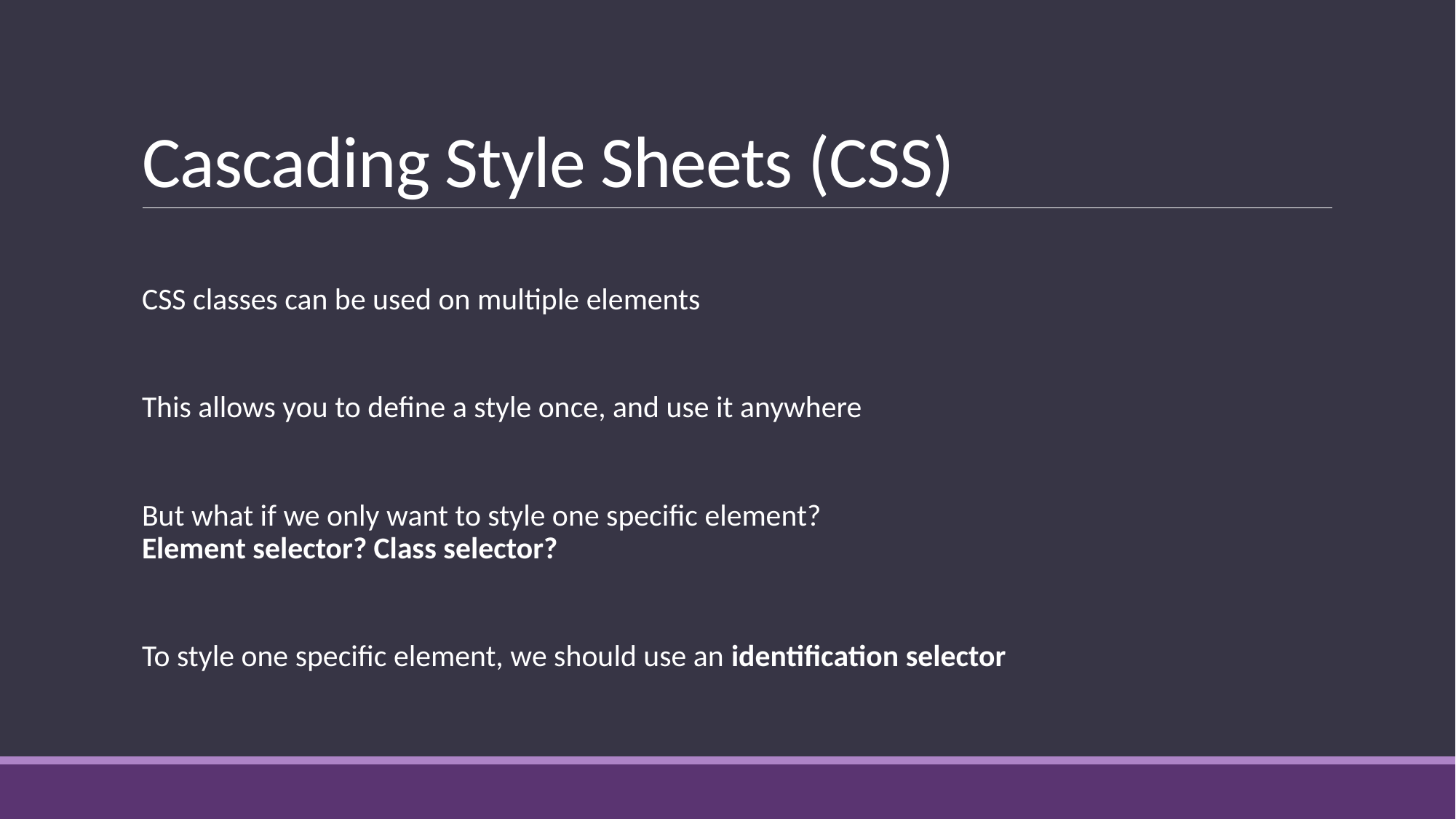

# Cascading Style Sheets (CSS)

CSS classes can be used on multiple elements

This allows you to define a style once, and use it anywhere

But what if we only want to style one specific element?
Element selector? Class selector?

To style one specific element, we should use an identification selector